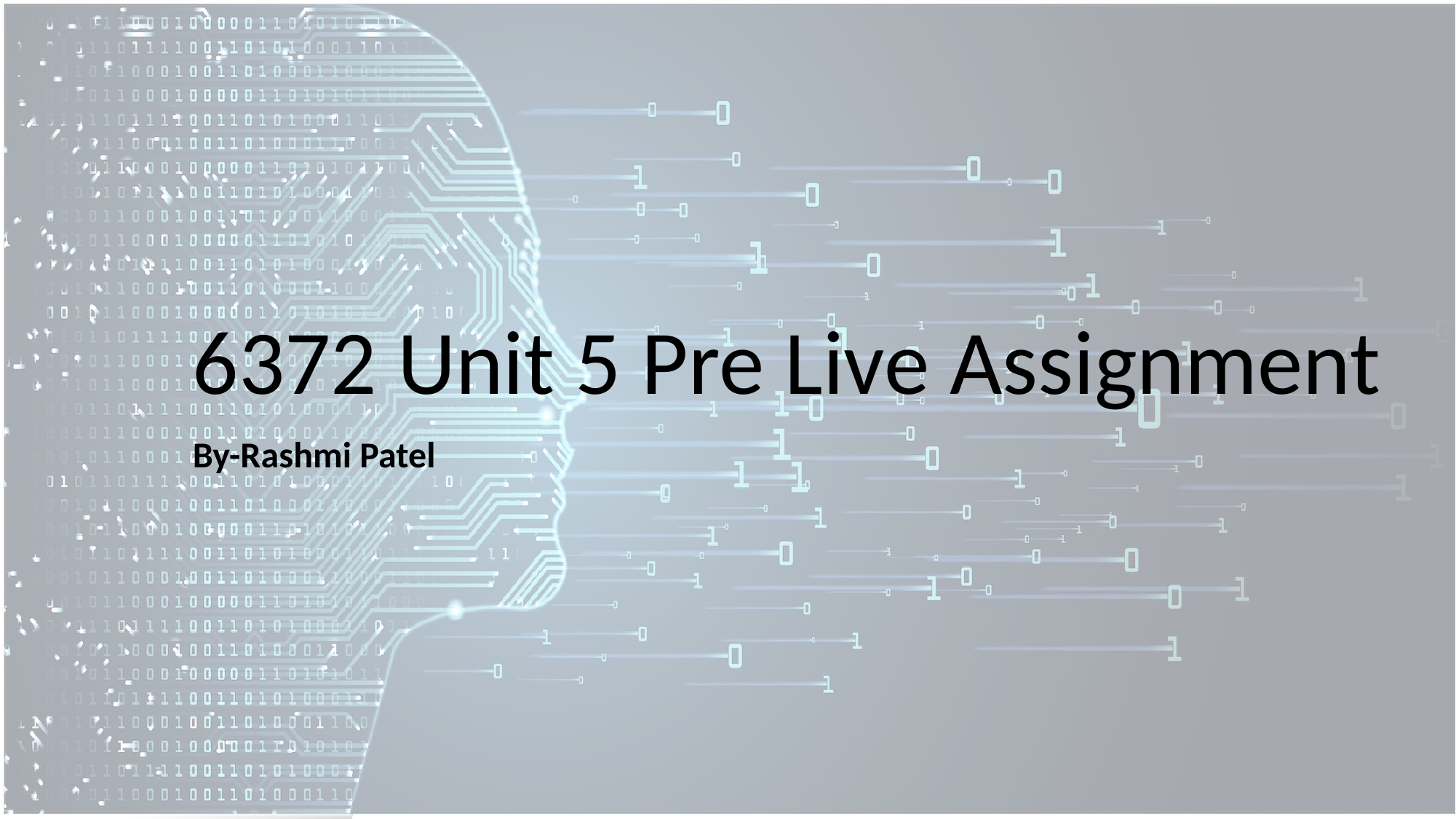

# 6372 Unit 5 Pre Live Assignment
By-Rashmi Patel